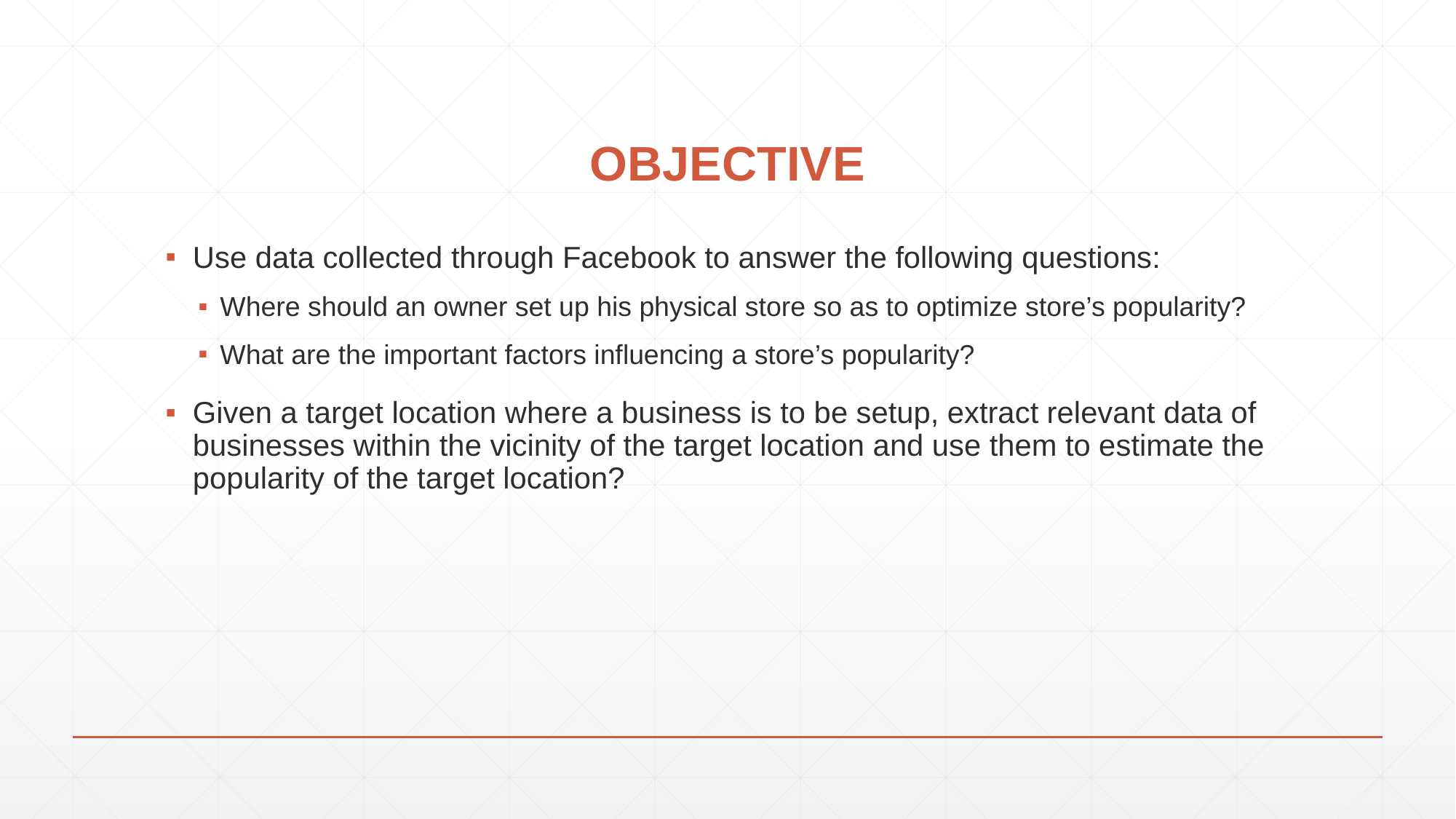

# OBJECTIVE
Use data collected through Facebook to answer the following questions:
Where should an owner set up his physical store so as to optimize store’s popularity?
What are the important factors influencing a store’s popularity?
Given a target location where a business is to be setup, extract relevant data of businesses within the vicinity of the target location and use them to estimate the popularity of the target location?